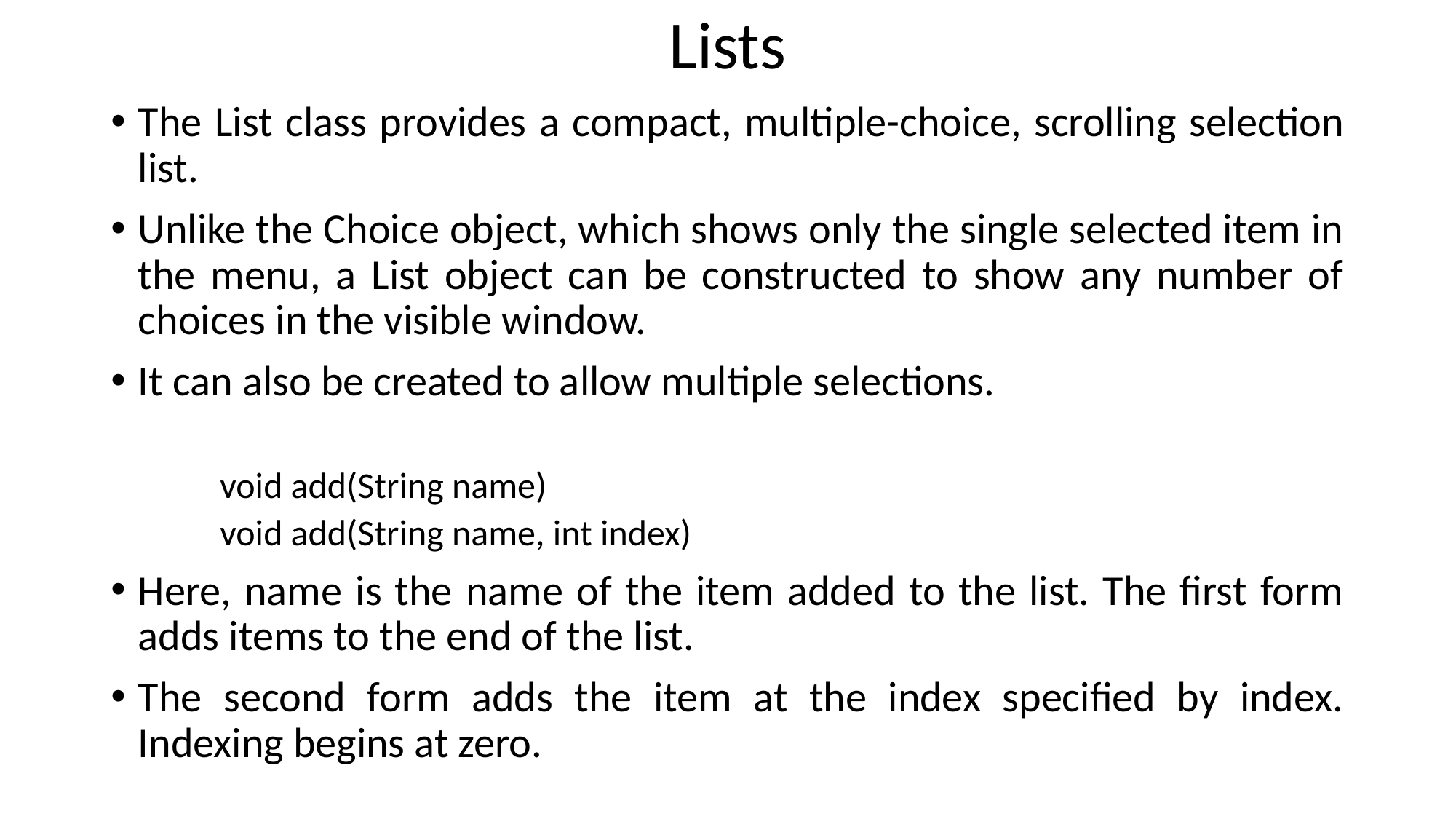

# Lists
The List class provides a compact, multiple-choice, scrolling selection list.
Unlike the Choice object, which shows only the single selected item in the menu, a List object can be constructed to show any number of choices in the visible window.
It can also be created to allow multiple selections.

void add(String name)
void add(String name, int index)
Here, name is the name of the item added to the list. The first form adds items to the end of the list.
The second form adds the item at the index specified by index. Indexing begins at zero.